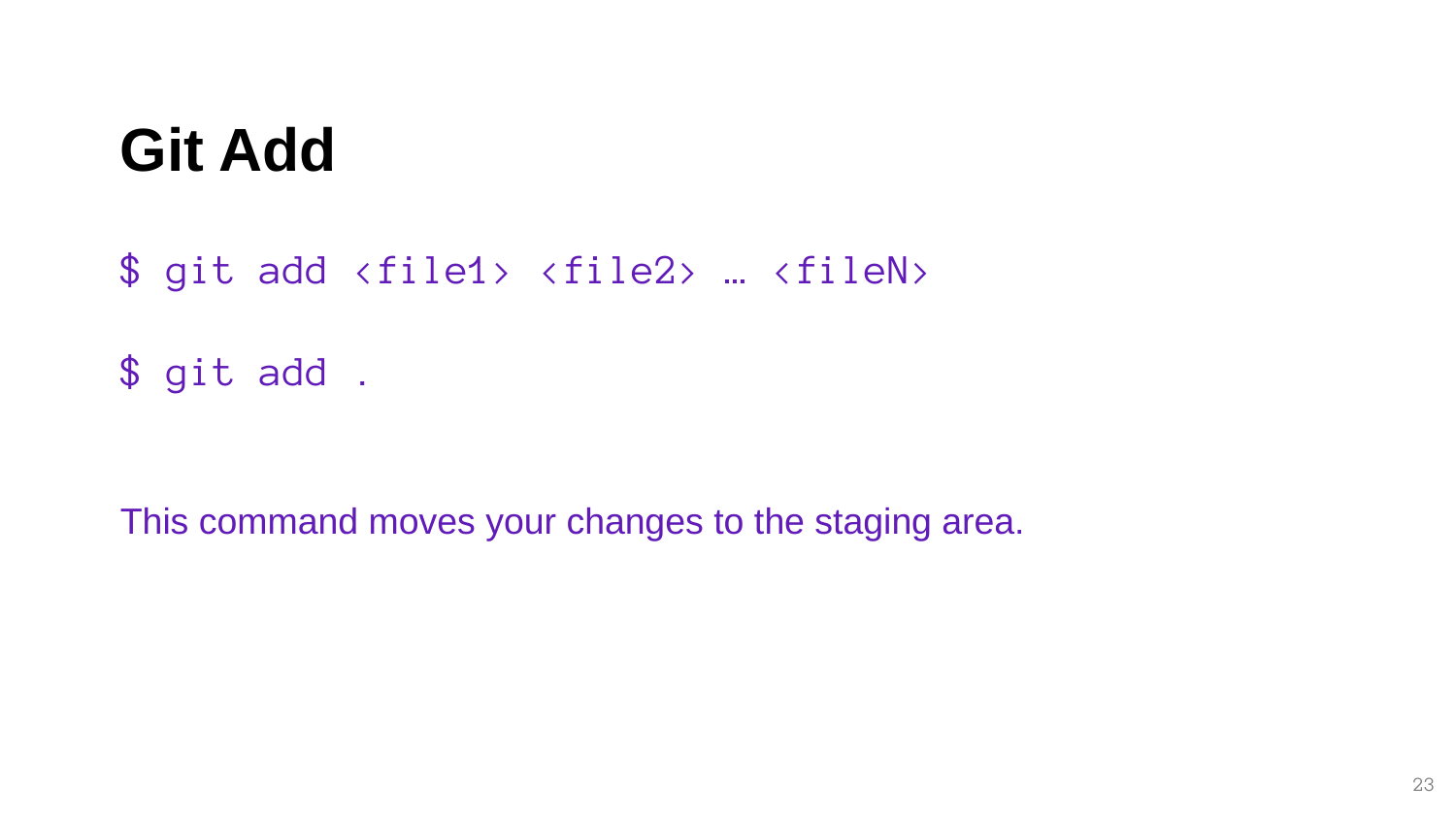

# Git Add
$ git add <file1> <file2> … <fileN>
$ git add .
This command moves your changes to the staging area.
23